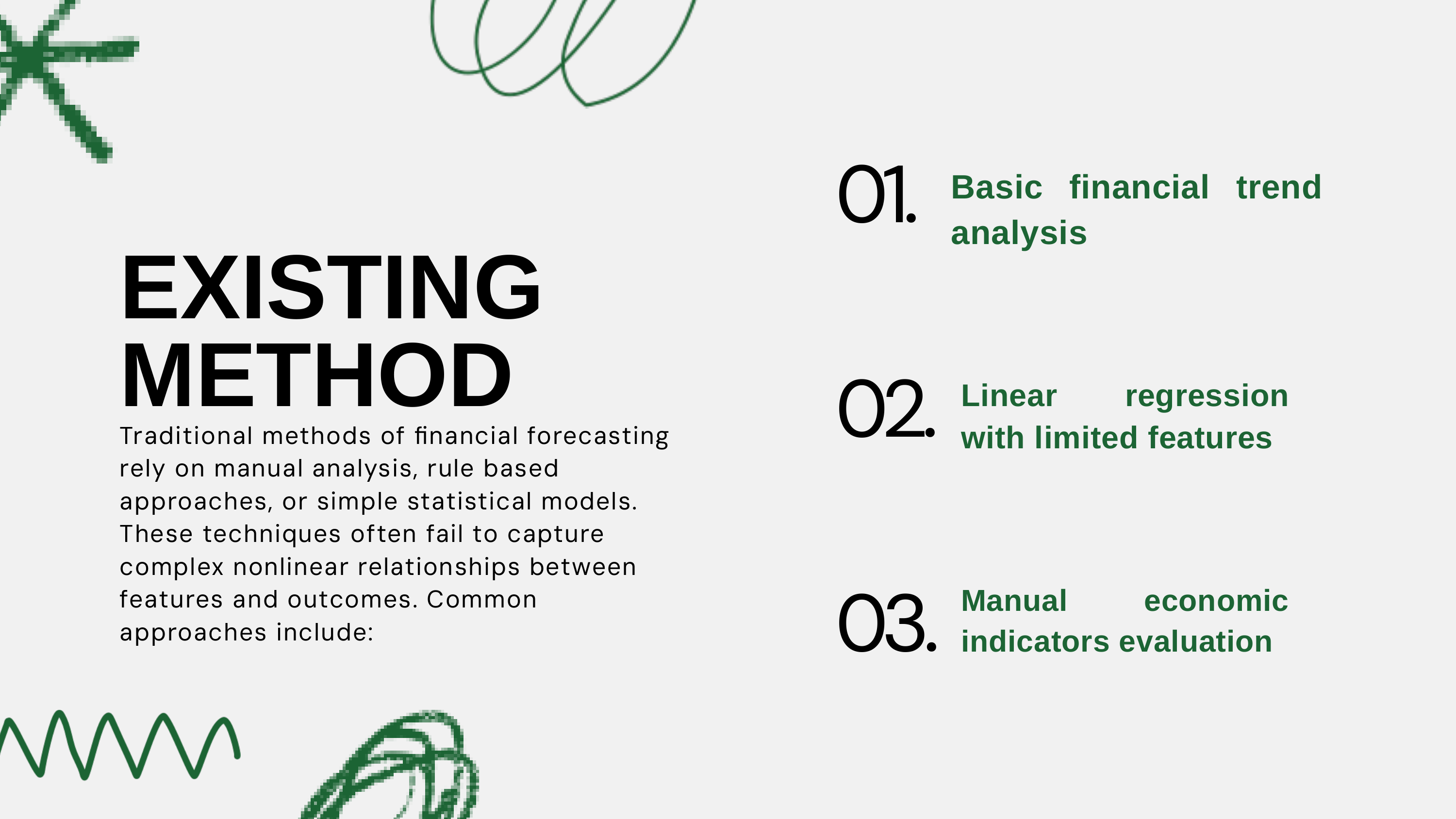

Basic financial trend analysis
01.
EXISTING METHOD
Linear regression with limited features
02.
Traditional methods of financial forecasting rely on manual analysis, rule based approaches, or simple statistical models. These techniques often fail to capture complex nonlinear relationships between features and outcomes. Common approaches include:
Manual economic indicators evaluation
03.